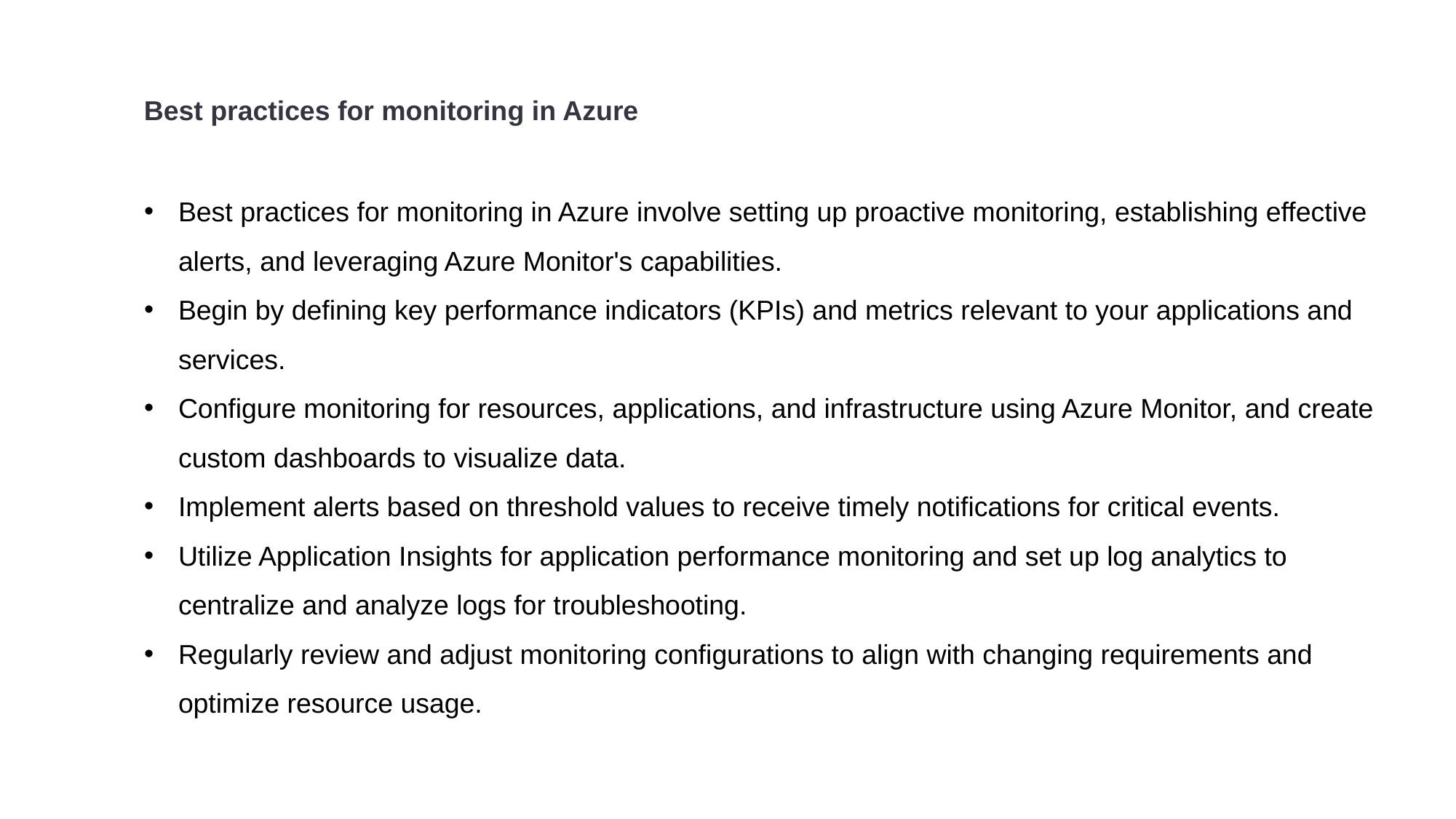

Best practices for monitoring in Azure
Best practices for monitoring in Azure involve setting up proactive monitoring, establishing effective alerts, and leveraging Azure Monitor's capabilities.
Begin by defining key performance indicators (KPIs) and metrics relevant to your applications and services.
Configure monitoring for resources, applications, and infrastructure using Azure Monitor, and create custom dashboards to visualize data.
Implement alerts based on threshold values to receive timely notifications for critical events.
Utilize Application Insights for application performance monitoring and set up log analytics to centralize and analyze logs for troubleshooting.
Regularly review and adjust monitoring configurations to align with changing requirements and optimize resource usage.